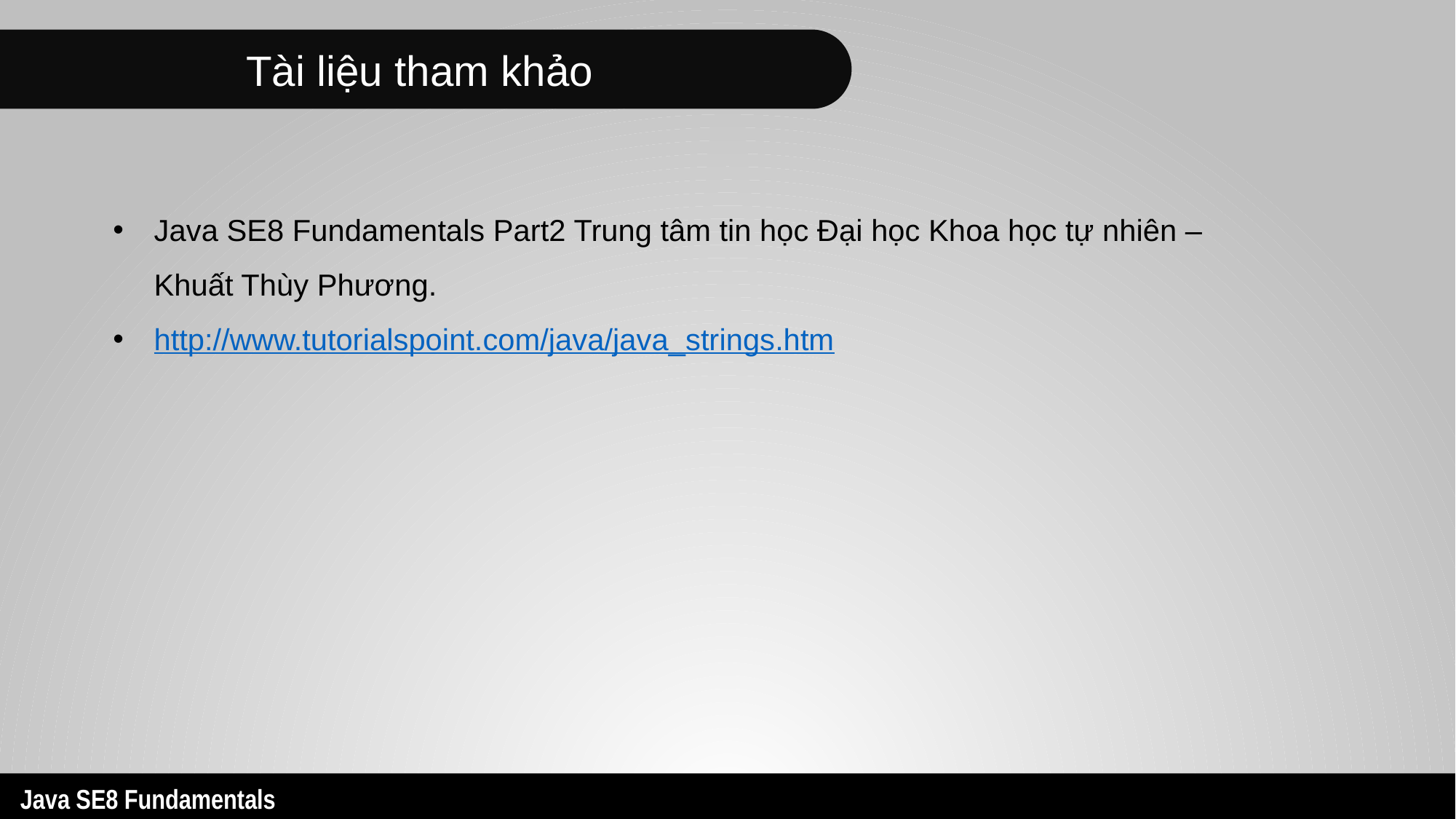

Tài liệu tham khảo
Java SE8 Fundamentals Part2 Trung tâm tin học Đại học Khoa học tự nhiên – Khuất Thùy Phương.
http://www.tutorialspoint.com/java/java_strings.htm

11

Java SE8 Fundamentals